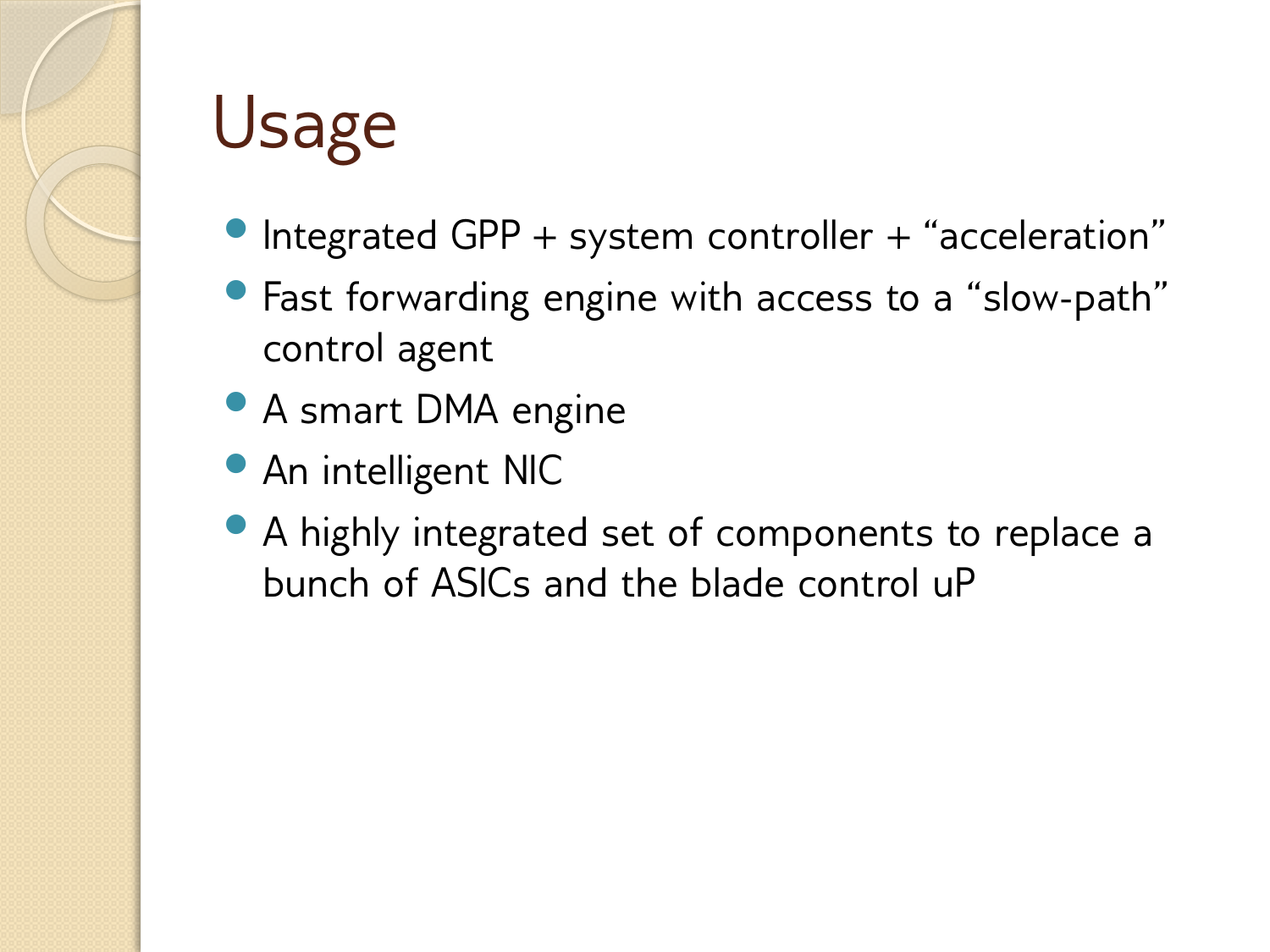

# Usage
Integrated GPP + system controller + “acceleration”
Fast forwarding engine with access to a “slow-path” control agent
A smart DMA engine
An intelligent NIC
A highly integrated set of components to replace a bunch of ASICs and the blade control uP